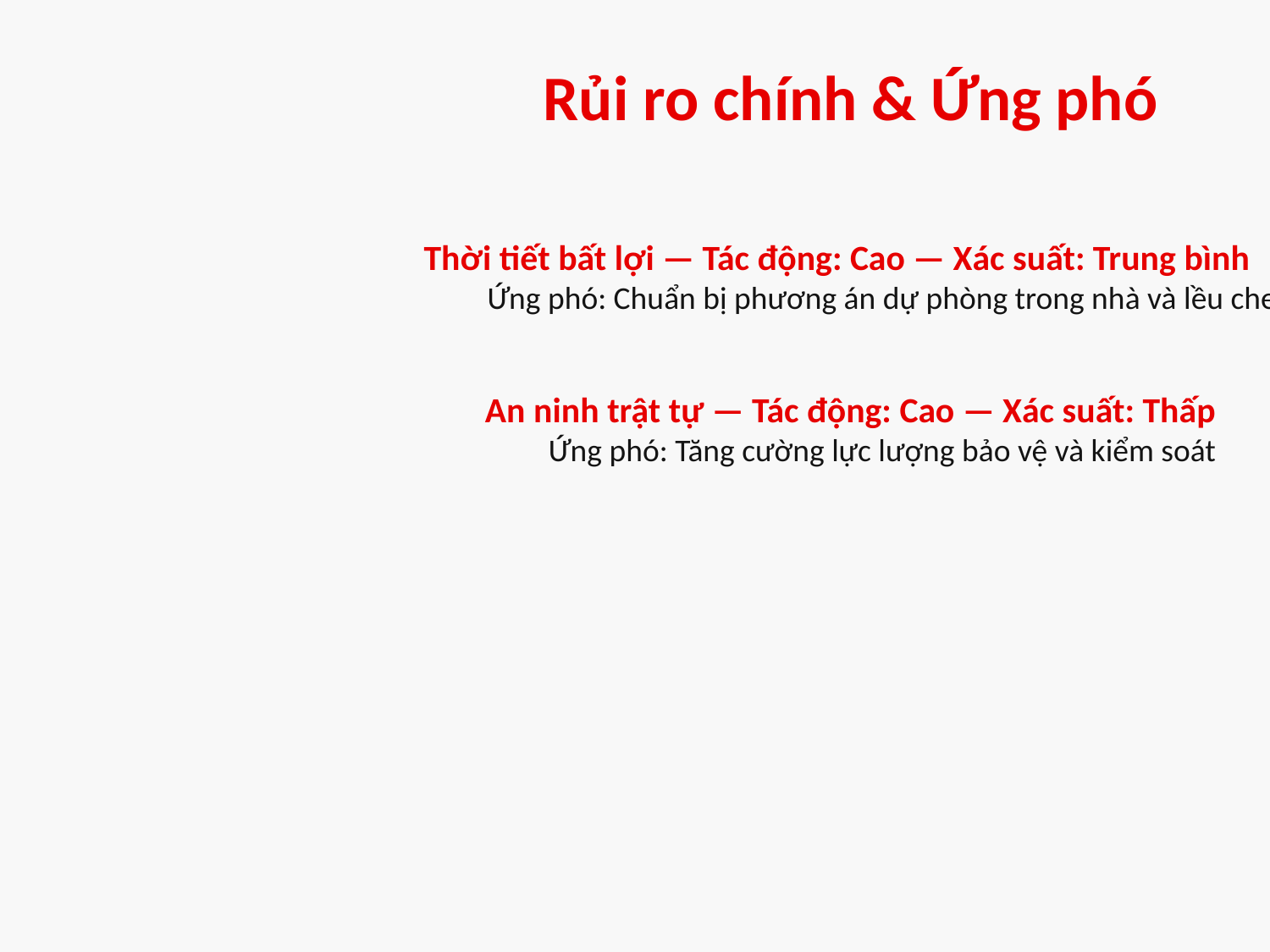

Rủi ro chính & Ứng phó
Thời tiết bất lợi — Tác động: Cao — Xác suất: Trung bình
Ứng phó: Chuẩn bị phương án dự phòng trong nhà và lều che
An ninh trật tự — Tác động: Cao — Xác suất: Thấp
Ứng phó: Tăng cường lực lượng bảo vệ và kiểm soát